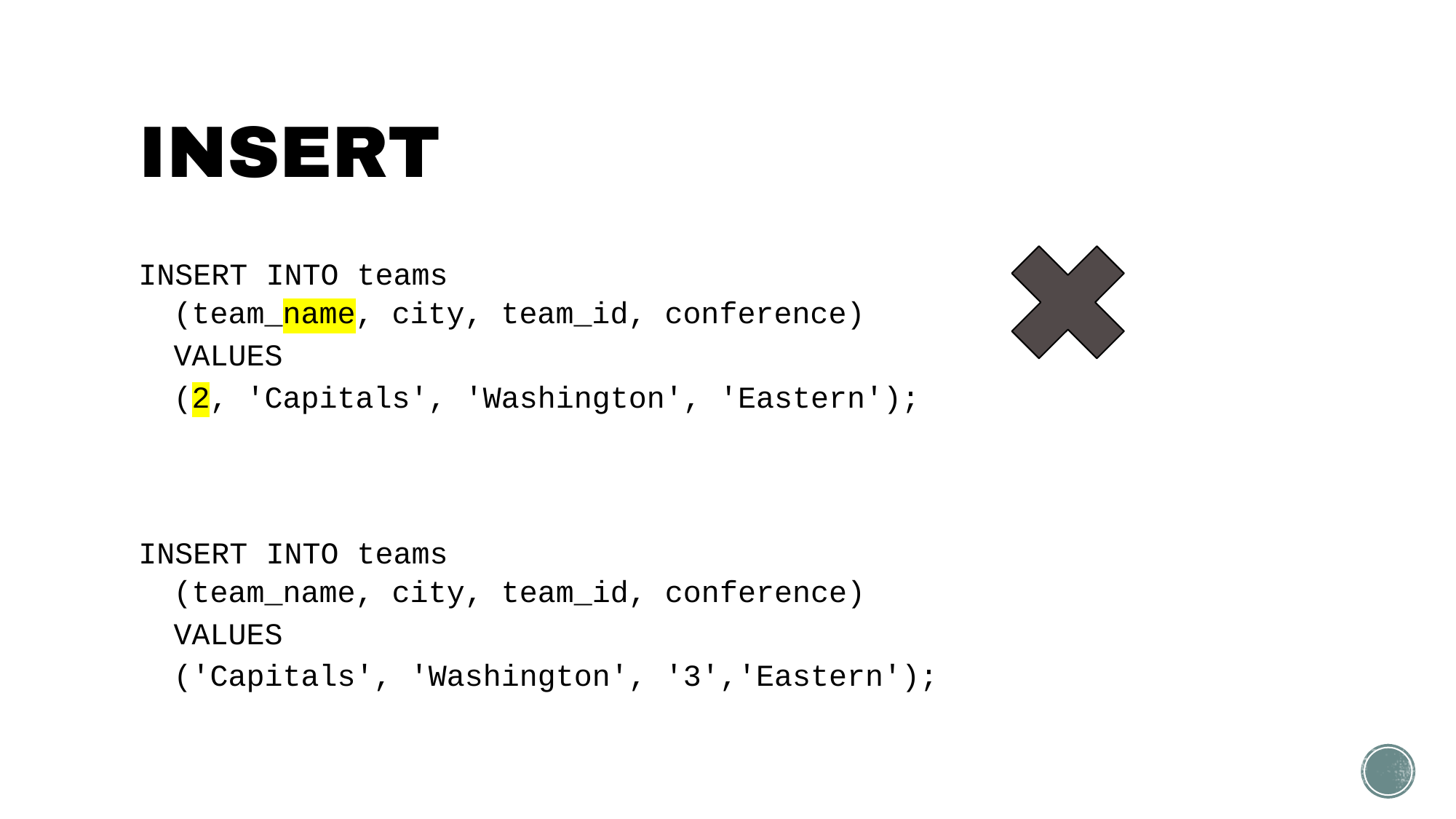

# INSERT

INSERT INTO teams
(team_name, city, team_id, conference)
VALUES
(2, 'Capitals', 'Washington', 'Eastern');

INSERT INTO teams
(team_name, city, team_id, conference)
VALUES
('Capitals', 'Washington', '3','Eastern');